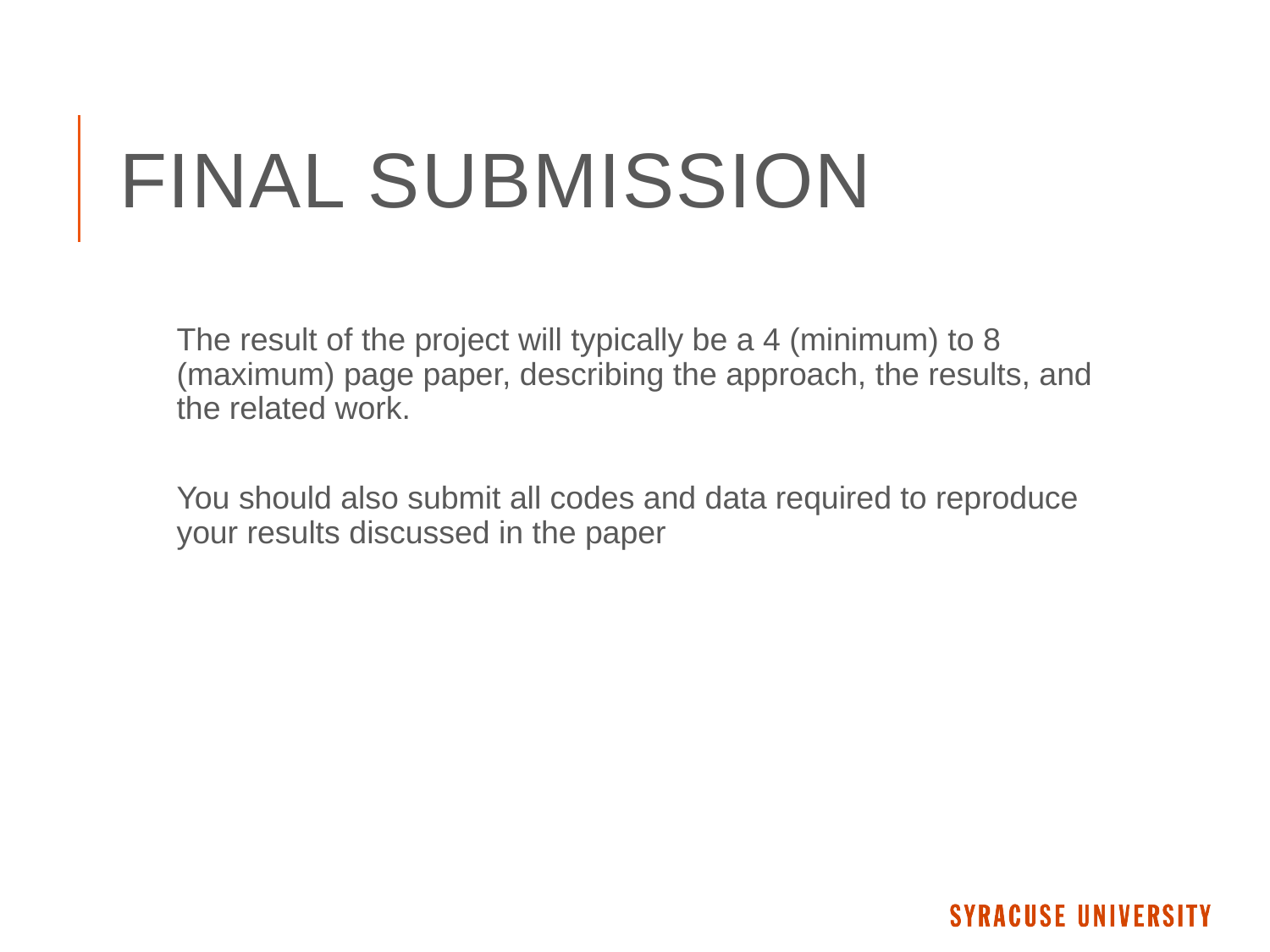

# Final Submission
The result of the project will typically be a 4 (minimum) to 8 (maximum) page paper, describing the approach, the results, and the related work.

You should also submit all codes and data required to reproduce your results discussed in the paper